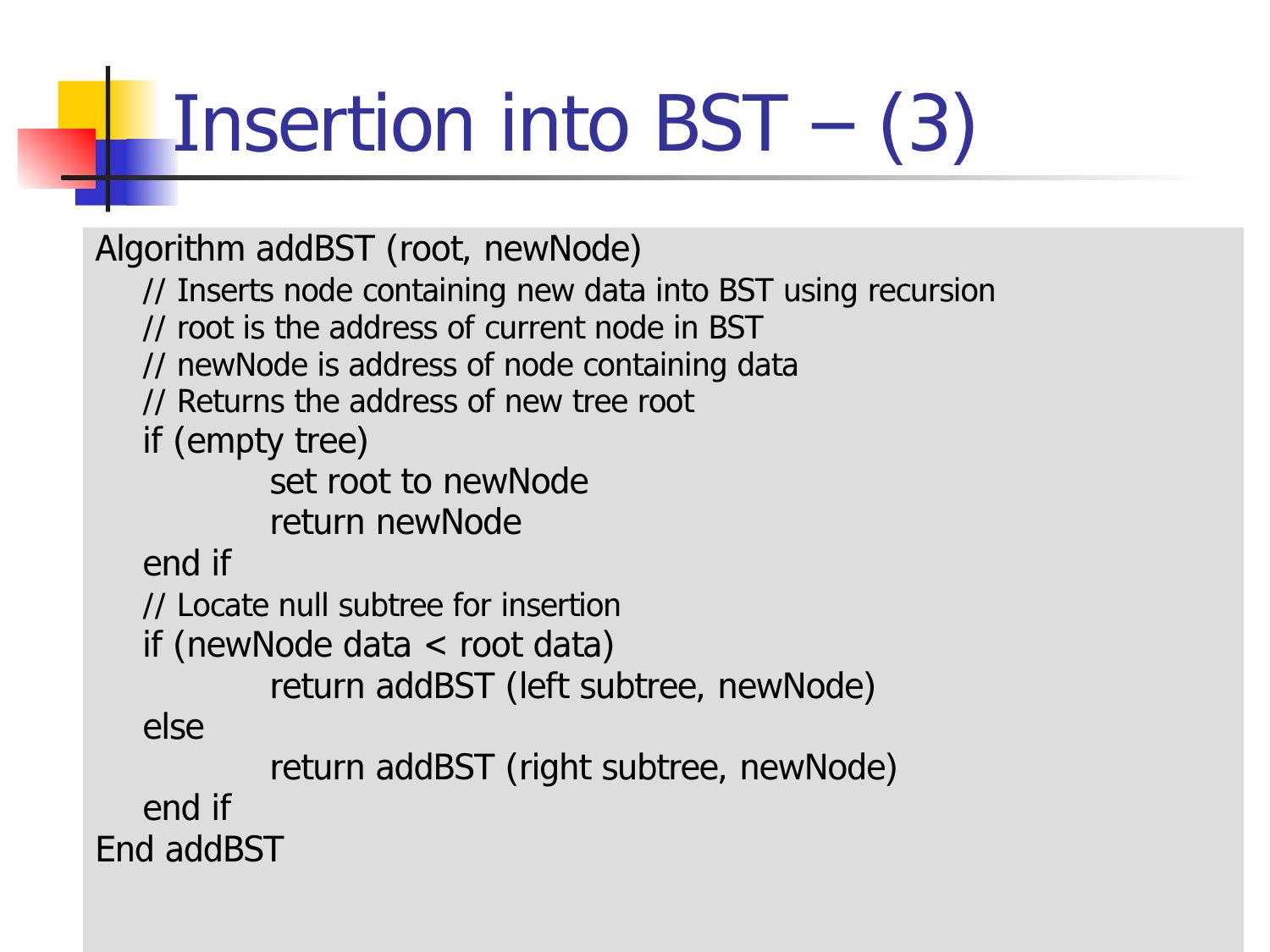

# Insertion into BST – (3)
Algorithm addBST (root, newNode)
	// Inserts node containing new data into BST using recursion
	// root is the address of current node in BST
	// newNode is address of node containing data
	// Returns the address of new tree root
	if (empty tree)
		set root to newNode
		return newNode
	end if
	// Locate null subtree for insertion
	if (newNode data < root data)
		return addBST (left subtree, newNode)
	else
		return addBST (right subtree, newNode)
	end if
End addBST
82